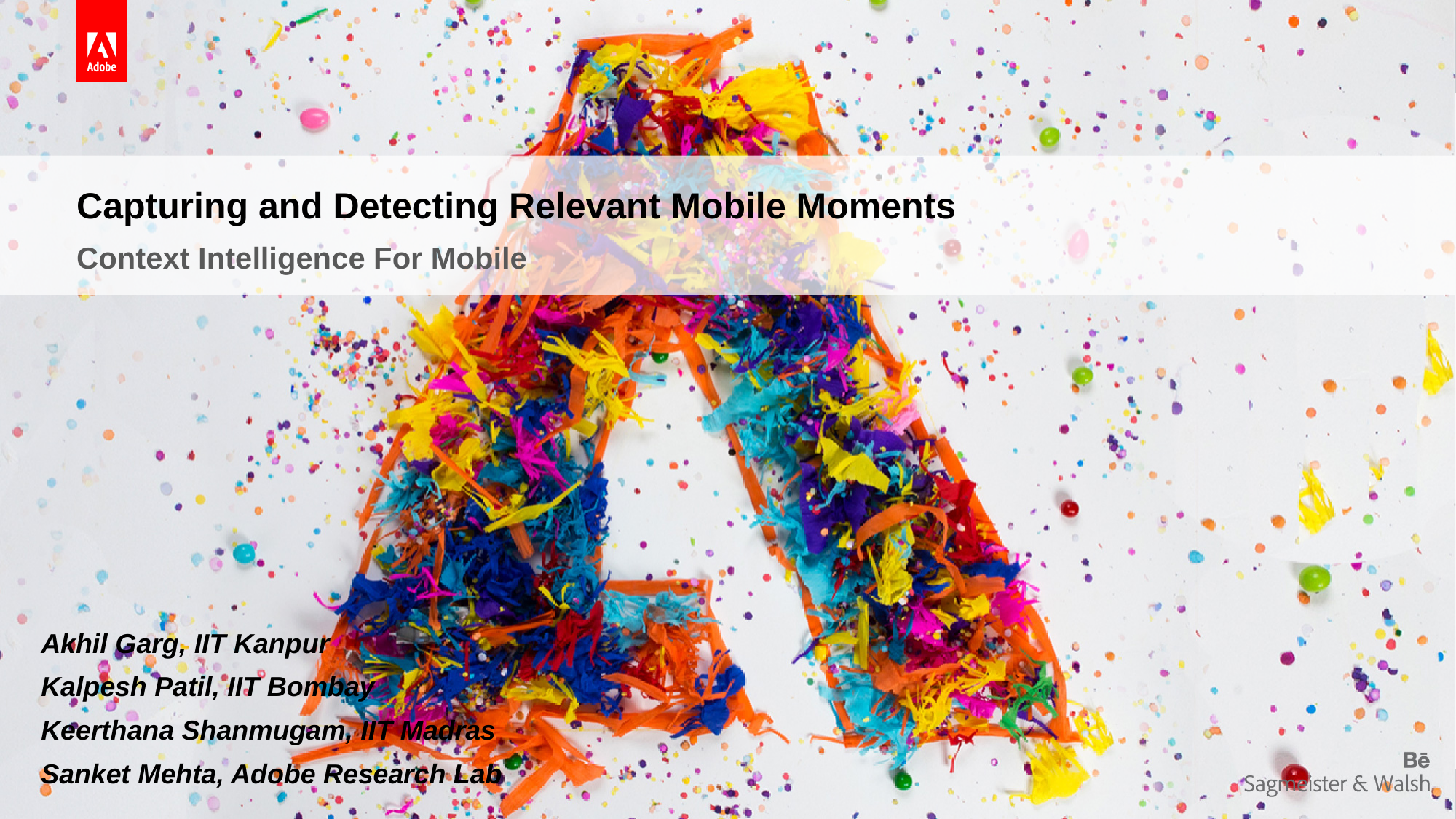

# Capturing and Detecting Relevant Mobile Moments
Context Intelligence For Mobile
Akhil Garg, IIT Kanpur
Kalpesh Patil, IIT Bombay
Keerthana Shanmugam, IIT Madras
Sanket Mehta, Adobe Research Lab